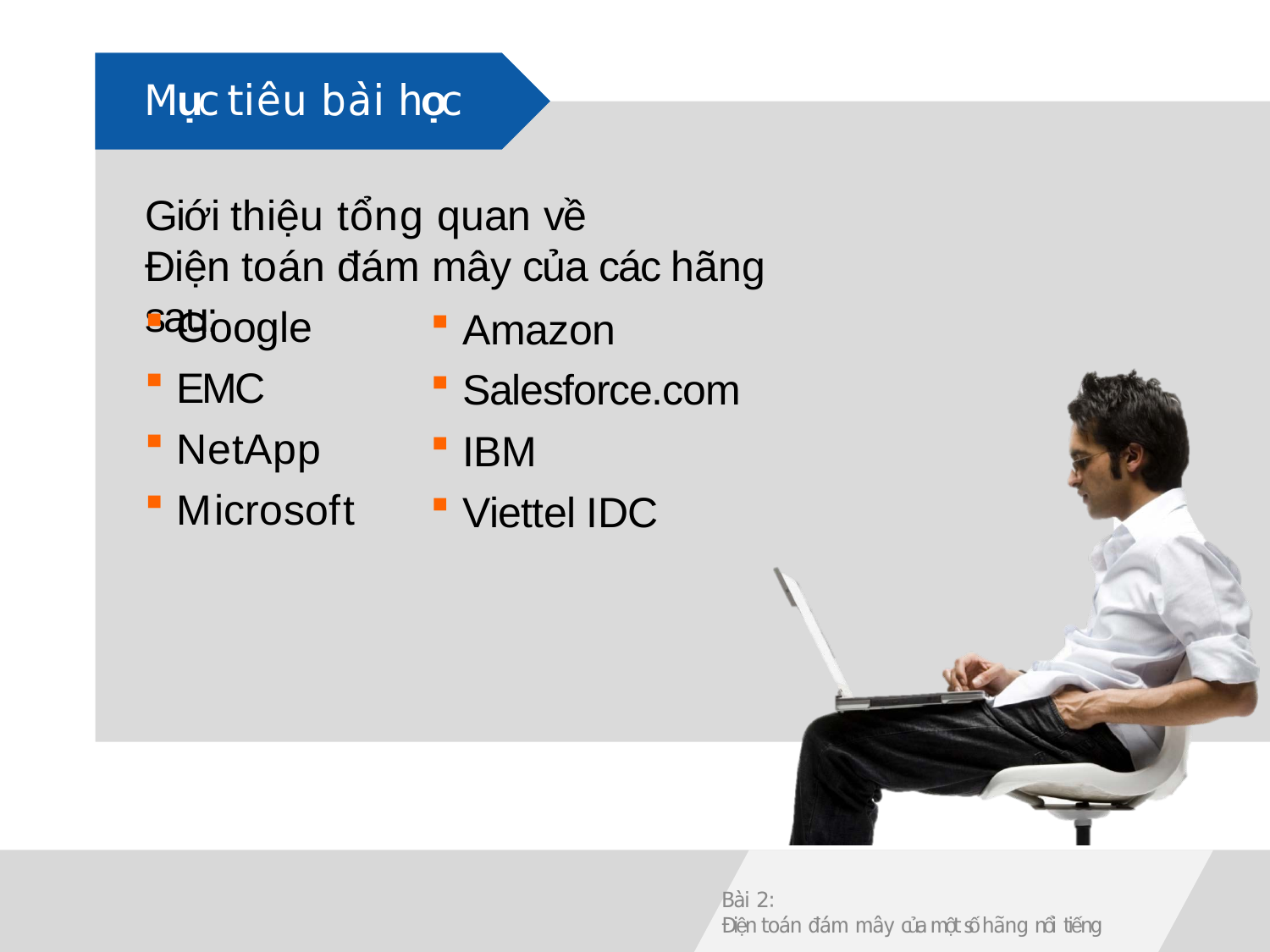

# Mục tiêu bài học
Giới thiệu tổng quan về
Điện toán đám mây của các hãng sau:
Google
EMC
NetApp
Microsoft
Amazon
Salesforce.com
IBM
Viettel IDC
Bài 2:
Điện toán đám mây của một số hãng nổi tiếng